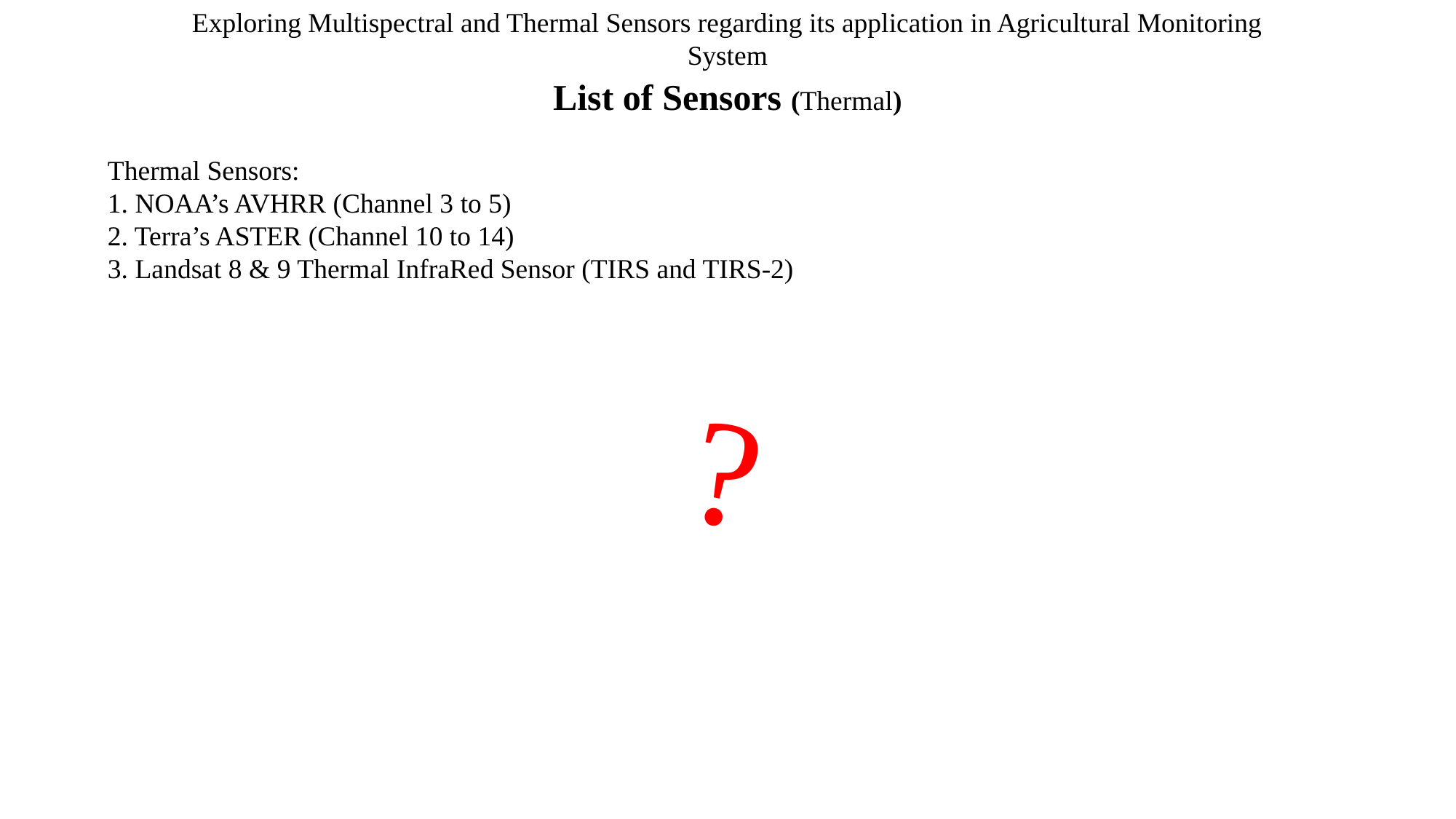

Exploring Multispectral and Thermal Sensors regarding its application in Agricultural Monitoring System
List of Sensors (Thermal)
Thermal Sensors:
1. NOAA’s AVHRR (Channel 3 to 5)
2. Terra’s ASTER (Channel 10 to 14)
3. Landsat 8 & 9 Thermal InfraRed Sensor (TIRS and TIRS-2)

?